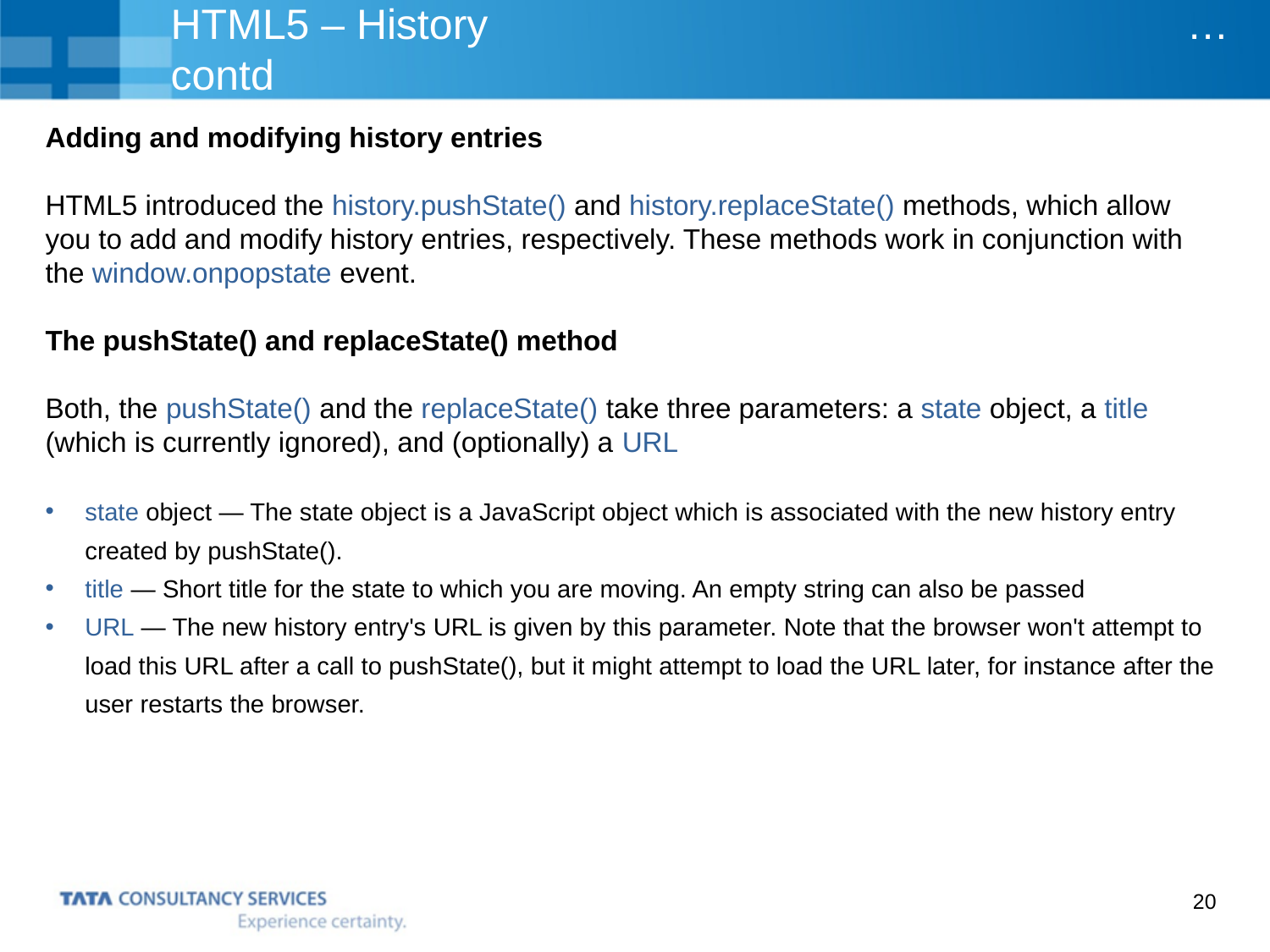

# HTML5 – History  						…contd
Adding and modifying history entries

HTML5 introduced the history.pushState() and history.replaceState() methods, which allow you to add and modify history entries, respectively. These methods work in conjunction with the window.onpopstate event.

The pushState() and replaceState() method

Both, the pushState() and the replaceState() take three parameters: a state object, a title (which is currently ignored), and (optionally) a URL

state object — The state object is a JavaScript object which is associated with the new history entry created by pushState().
title — Short title for the state to which you are moving. An empty string can also be passed
URL — The new history entry's URL is given by this parameter. Note that the browser won't attempt to load this URL after a call to pushState(), but it might attempt to load the URL later, for instance after the user restarts the browser.